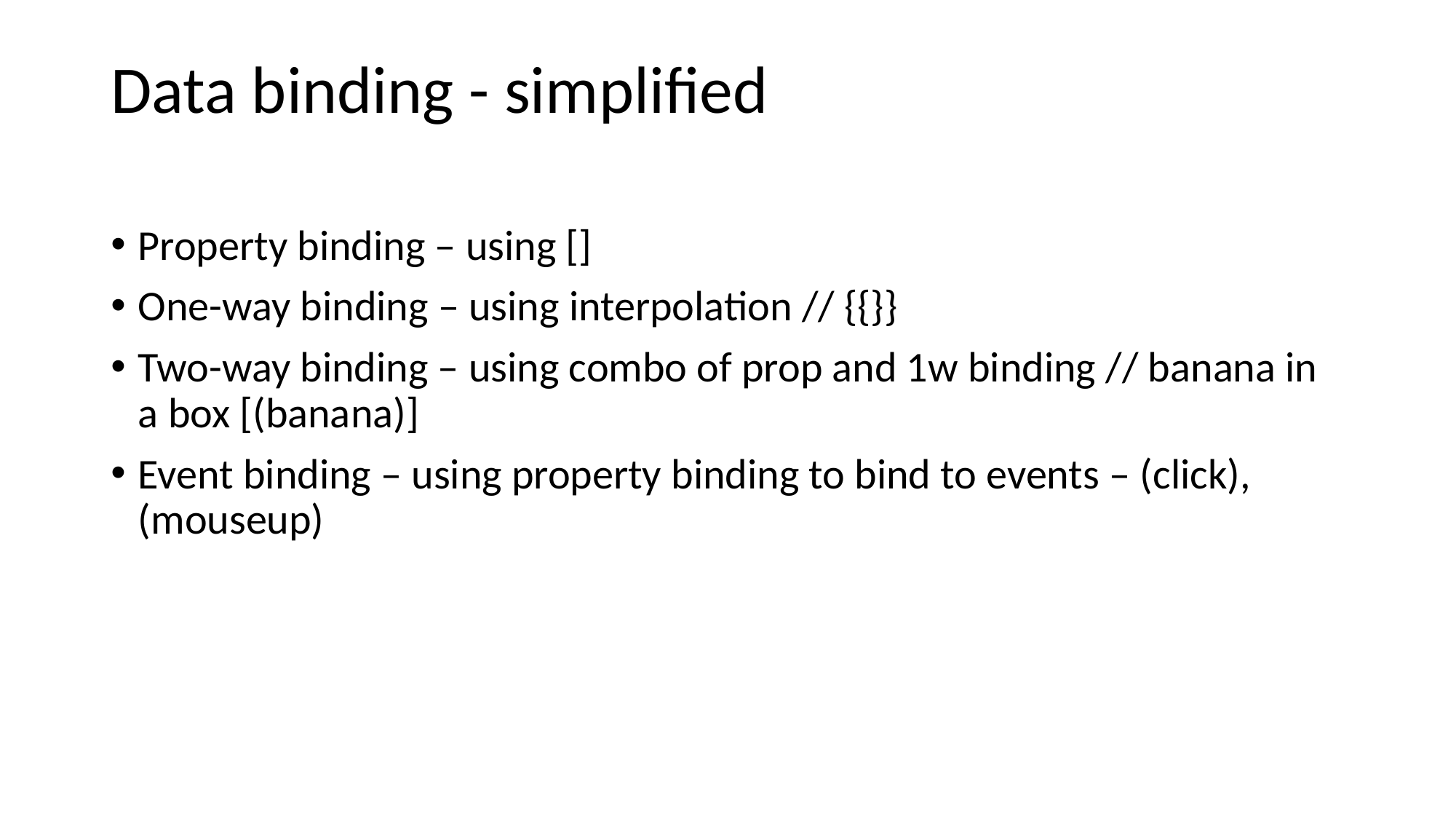

# Data binding - simplified
Property binding – using []
One-way binding – using interpolation // {{}}
Two-way binding – using combo of prop and 1w binding // banana in a box [(banana)]
Event binding – using property binding to bind to events – (click), (mouseup)